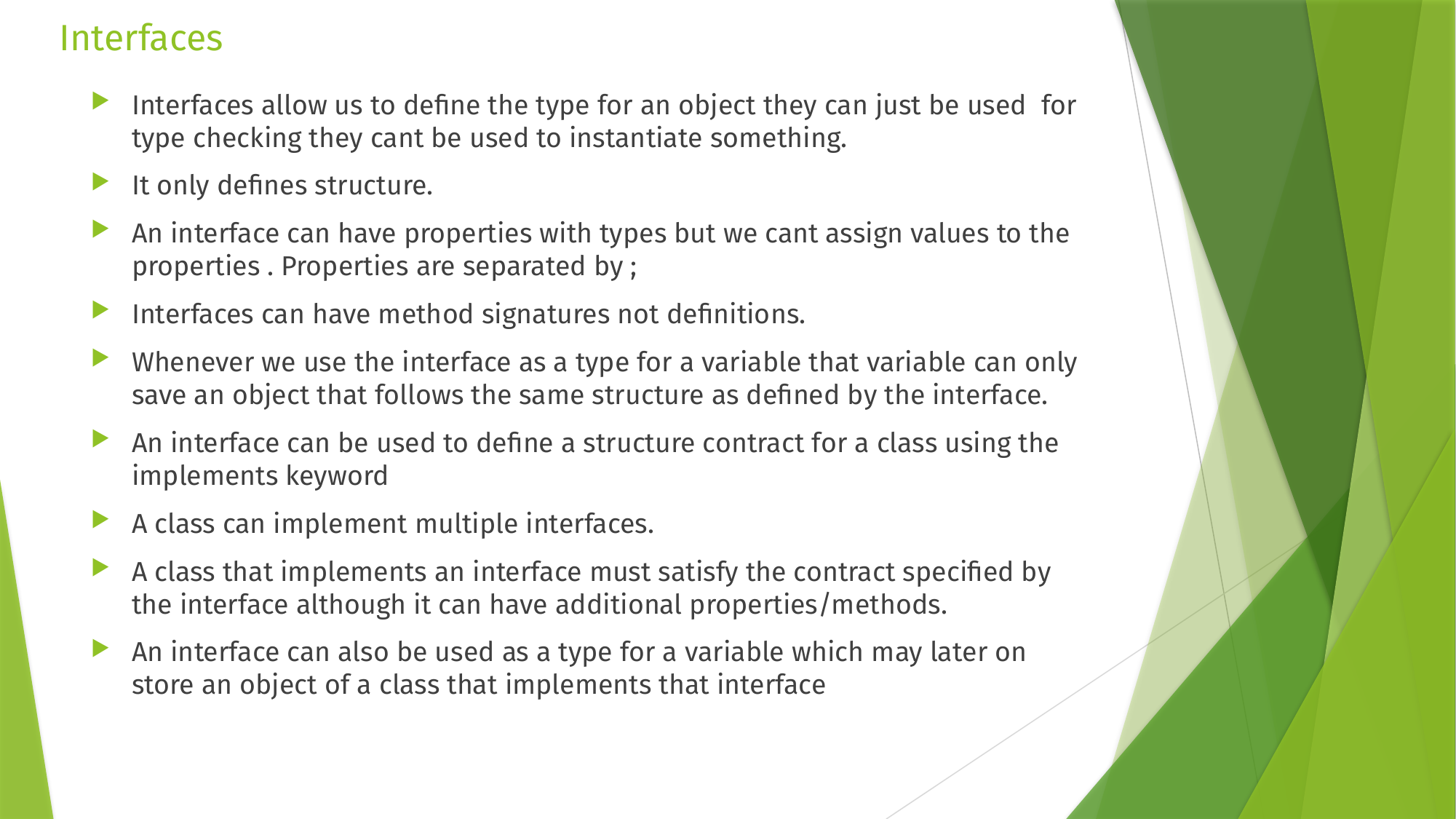

# Interfaces
Interfaces allow us to define the type for an object they can just be used  for type checking they cant be used to instantiate something.
It only defines structure.
An interface can have properties with types but we cant assign values to the properties . Properties are separated by ;
Interfaces can have method signatures not definitions.
Whenever we use the interface as a type for a variable that variable can only save an object that follows the same structure as defined by the interface.
An interface can be used to define a structure contract for a class using the implements keyword
A class can implement multiple interfaces.
A class that implements an interface must satisfy the contract specified by the interface although it can have additional properties/methods.
An interface can also be used as a type for a variable which may later on store an object of a class that implements that interface